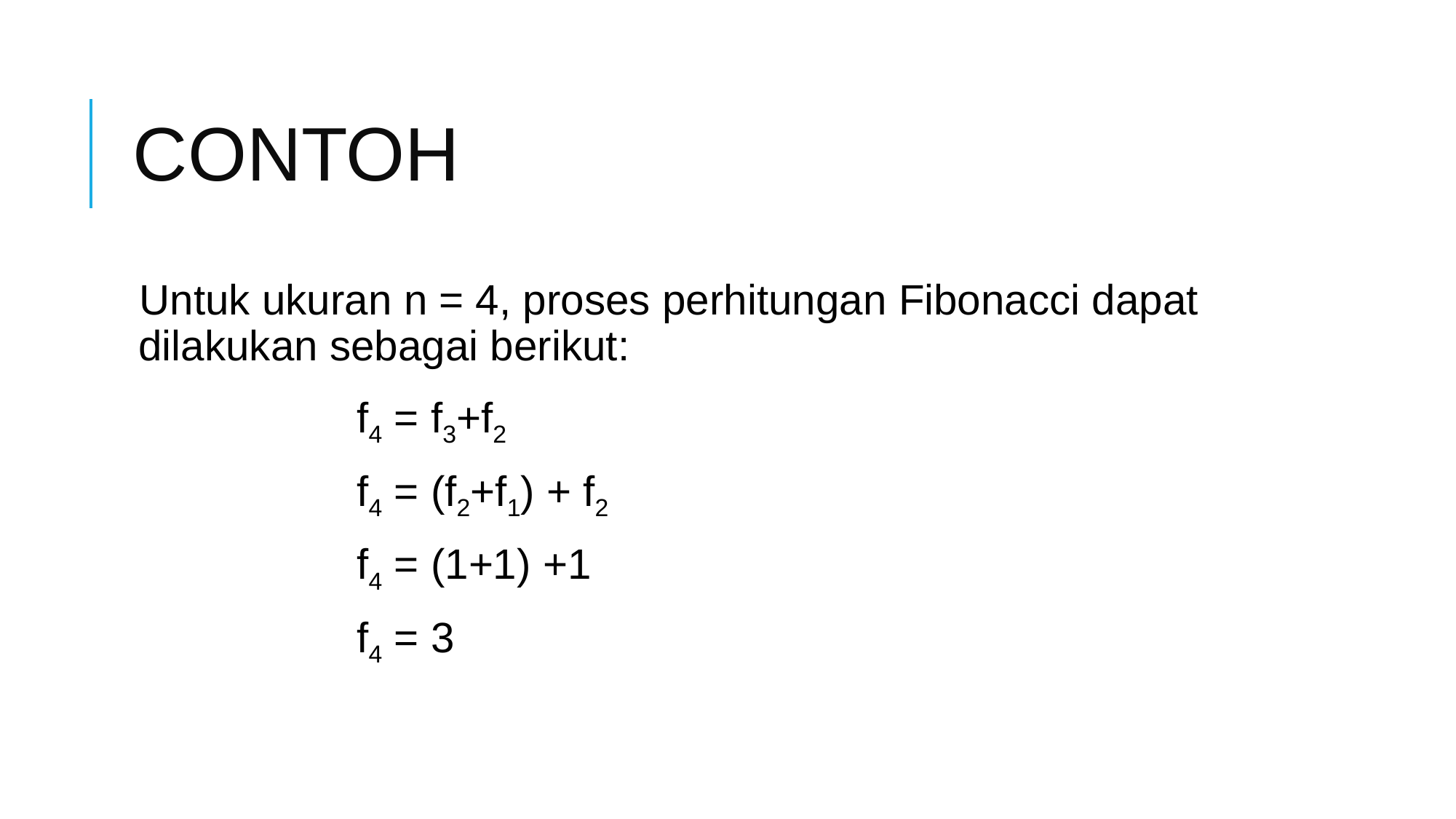

# CONTOH
Untuk ukuran n = 4, proses perhitungan Fibonacci dapat dilakukan sebagai berikut:
		f4 = f3+f2
		f4 = (f2+f1) + f2
		f4 = (1+1) +1
		f4 = 3